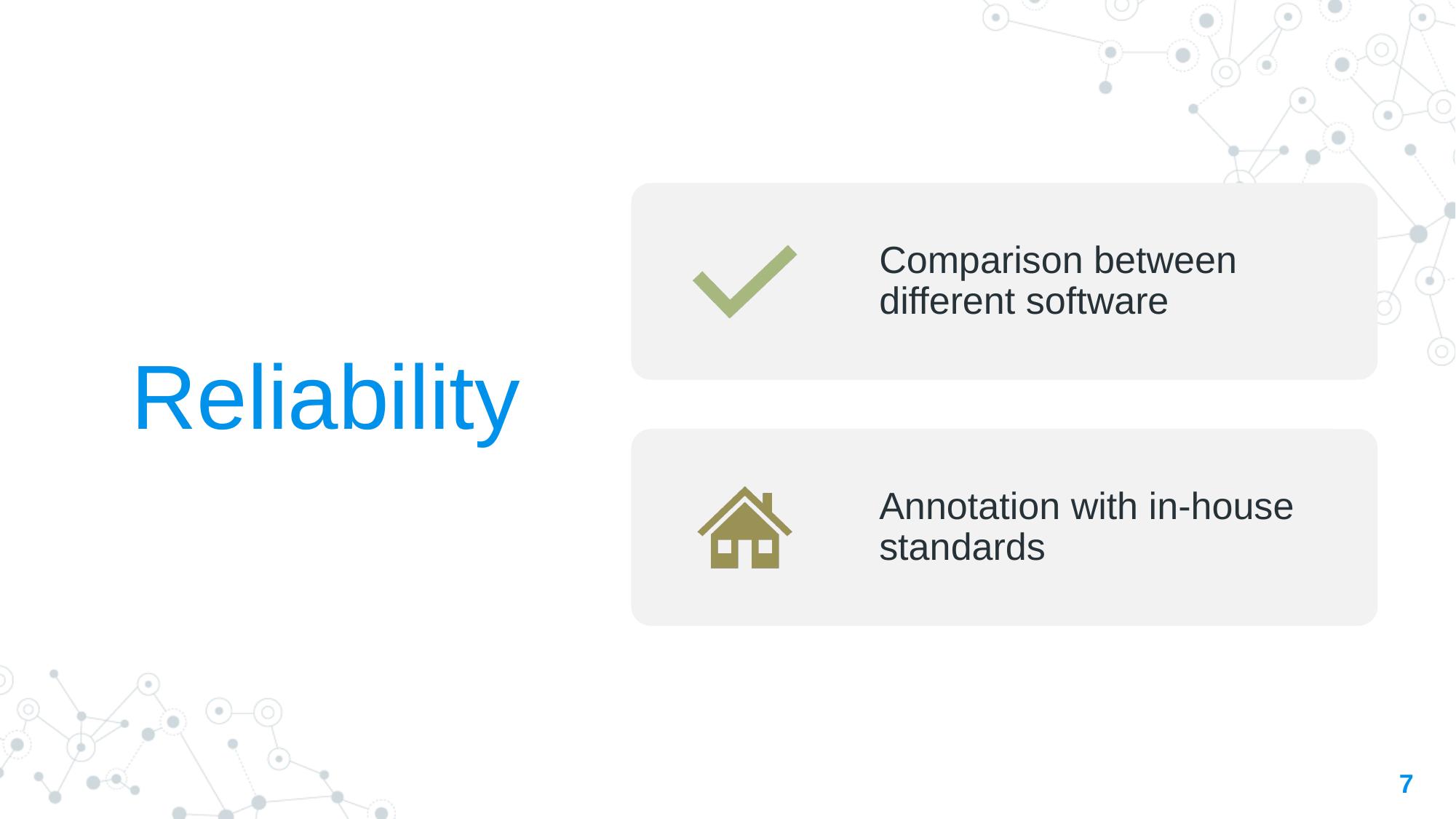

Comparison between different software
Annotation with in-house standards
# Reliability
7